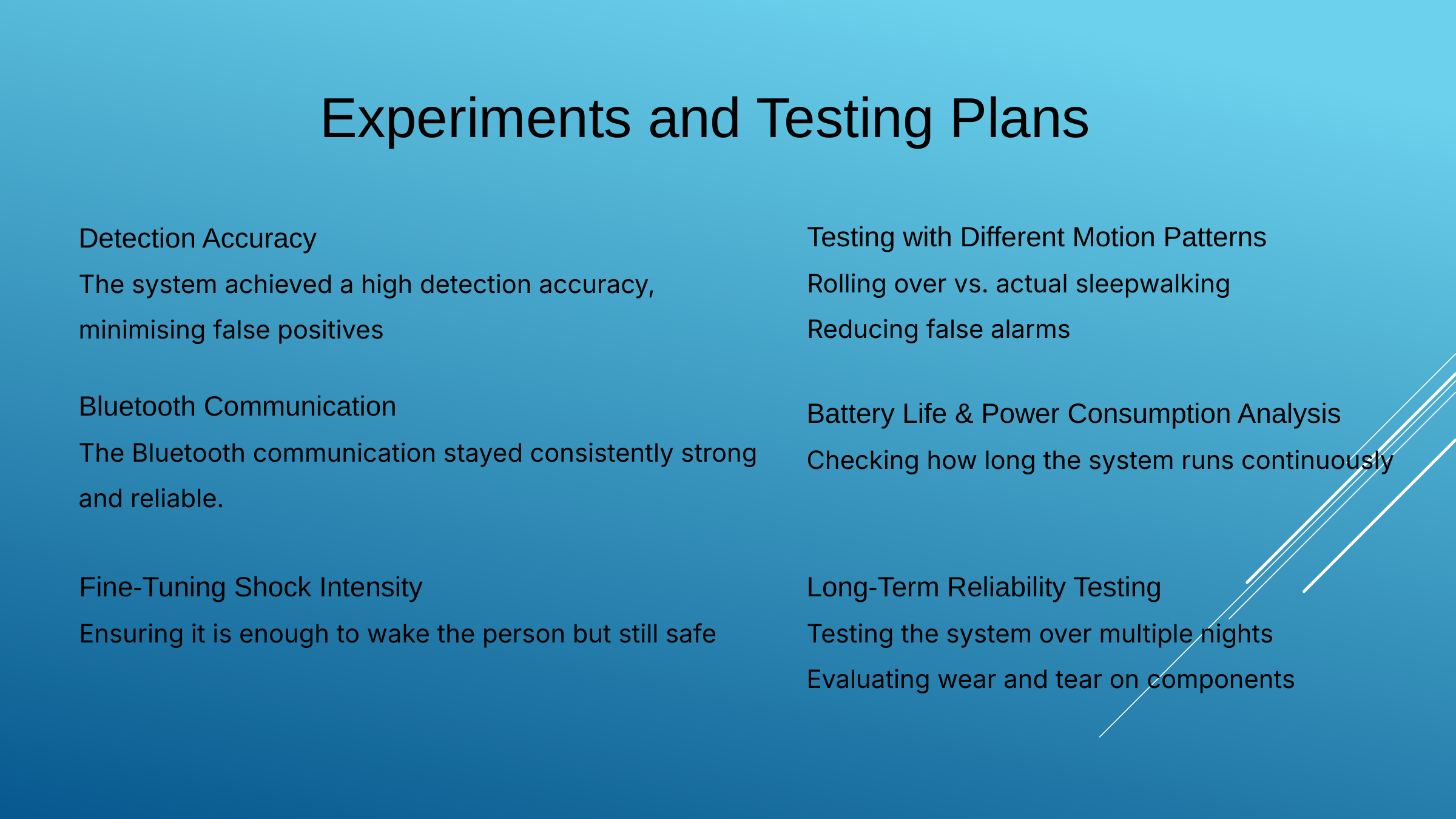

Experiments and Testing Plans
Testing with Different Motion Patterns
Rolling over vs. actual sleepwalking
Reducing false alarms
Detection Accuracy
The system achieved a high detection accuracy, minimising false positives
Bluetooth Communication
The Bluetooth communication stayed consistently strong and reliable.
Battery Life & Power Consumption Analysis
Checking how long the system runs continuously
Fine-Tuning Shock Intensity
Ensuring it is enough to wake the person but still safe
Long-Term Reliability Testing
Testing the system over multiple nights
Evaluating wear and tear on components